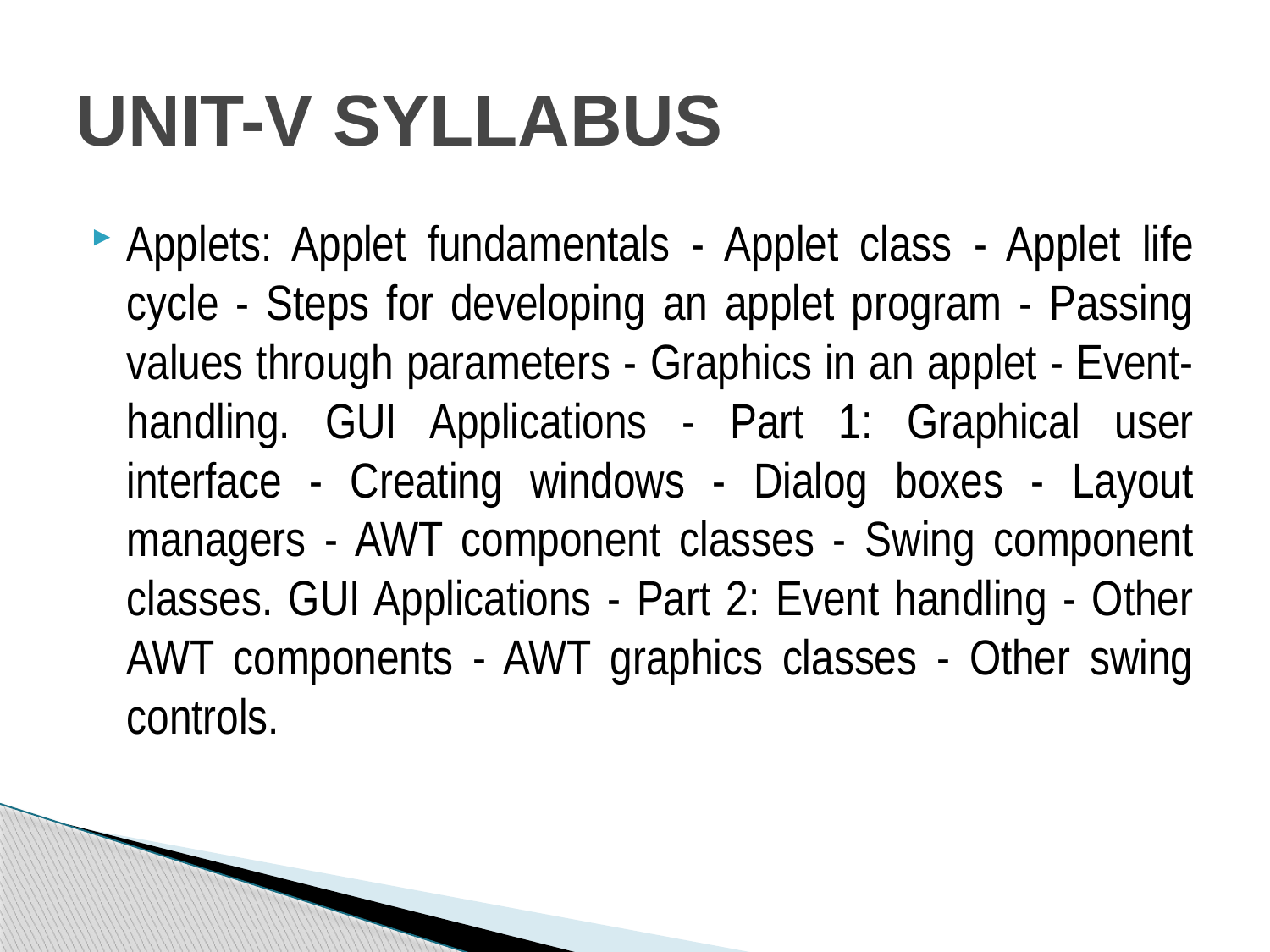

# UNIT-V SYLLABUS
Applets: Applet fundamentals - Applet class - Applet life cycle - Steps for developing an applet program - Passing values through parameters - Graphics in an applet - Event-handling. GUI Applications - Part 1: Graphical user interface - Creating windows - Dialog boxes - Layout managers - AWT component classes - Swing component classes. GUI Applications - Part 2: Event handling - Other AWT components - AWT graphics classes - Other swing controls.